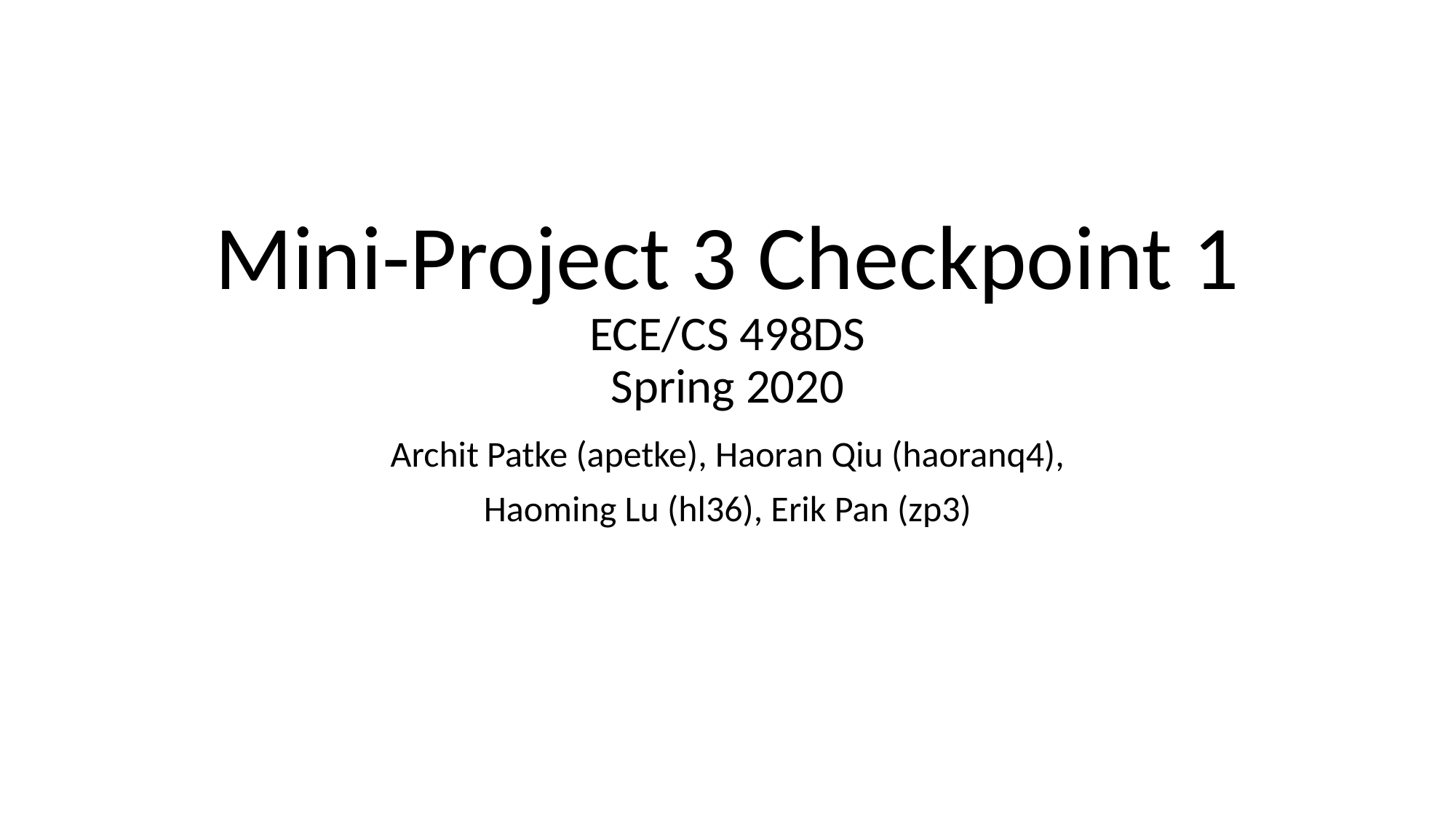

# Mini-Project 3 Checkpoint 1 ECE/CS 498DS Spring 2020
Archit Patke (apetke), Haoran Qiu (haoranq4),
Haoming Lu (hl36), Erik Pan (zp3)